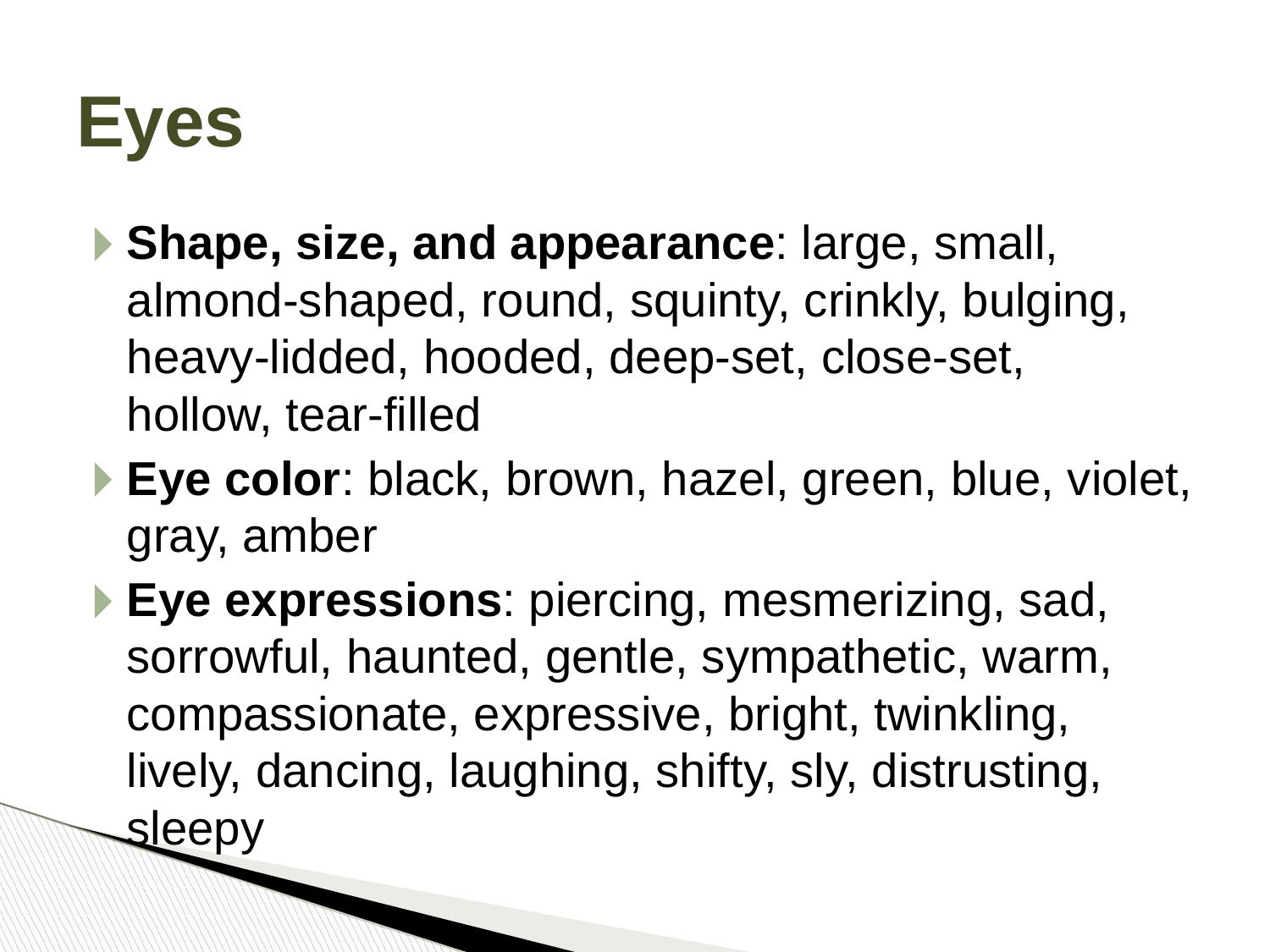

Eyes
Shape, size, and appearance: large, small, almond-shaped, round, squinty, crinkly, bulging, heavy-lidded, hooded, deep-set, close-set, hollow, tear-filled
Eye color: black, brown, hazel, green, blue, violet, gray, amber
Eye expressions: piercing, mesmerizing, sad, sorrowful, haunted, gentle, sympathetic, warm, compassionate, expressive, bright, twinkling, lively, dancing, laughing, shifty, sly, distrusting, sleepy